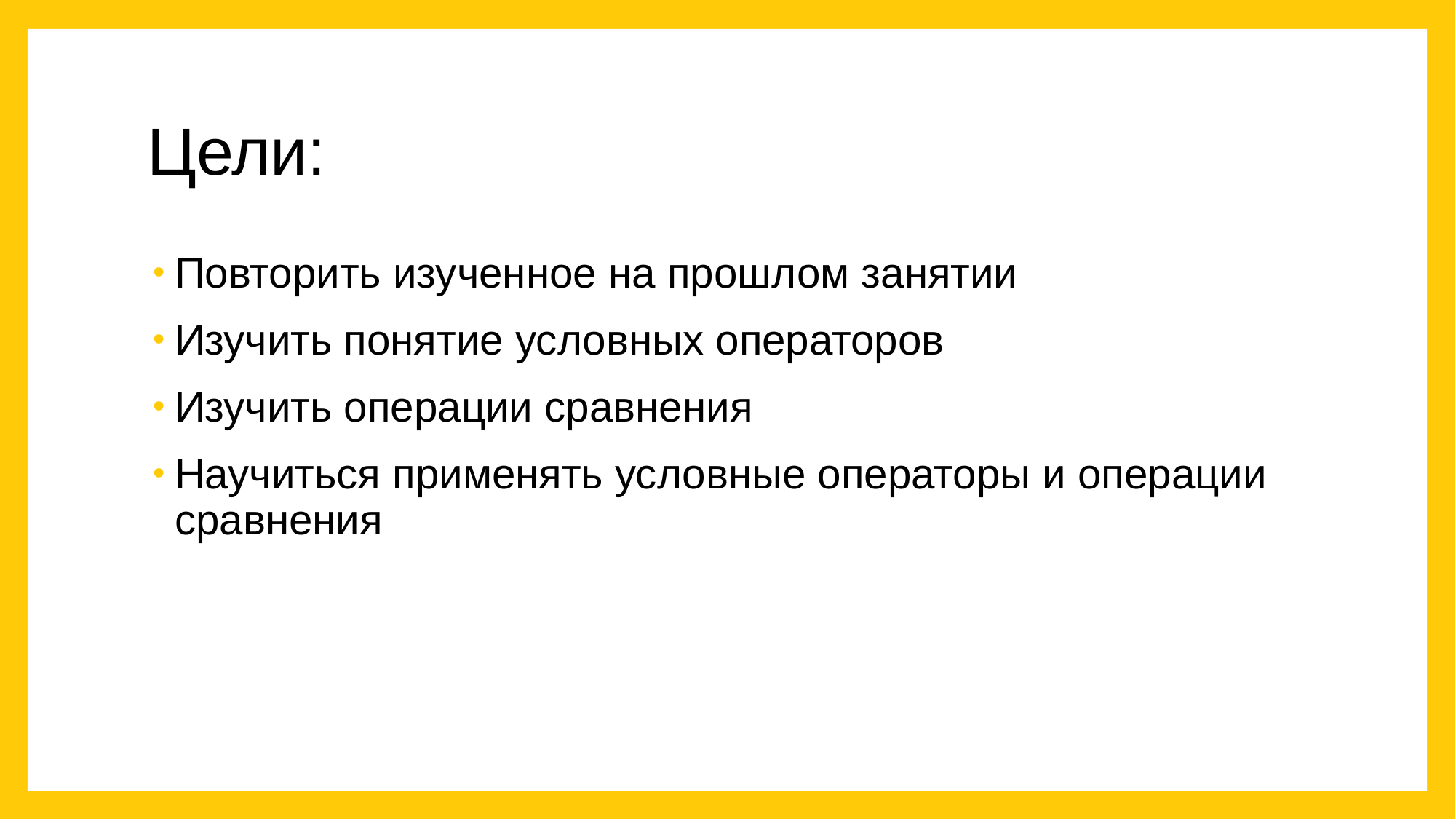

# Цели:
Повторить изученное на прошлом занятии
Изучить понятие условных операторов
Изучить операции сравнения
Научиться применять условные операторы и операции сравнения